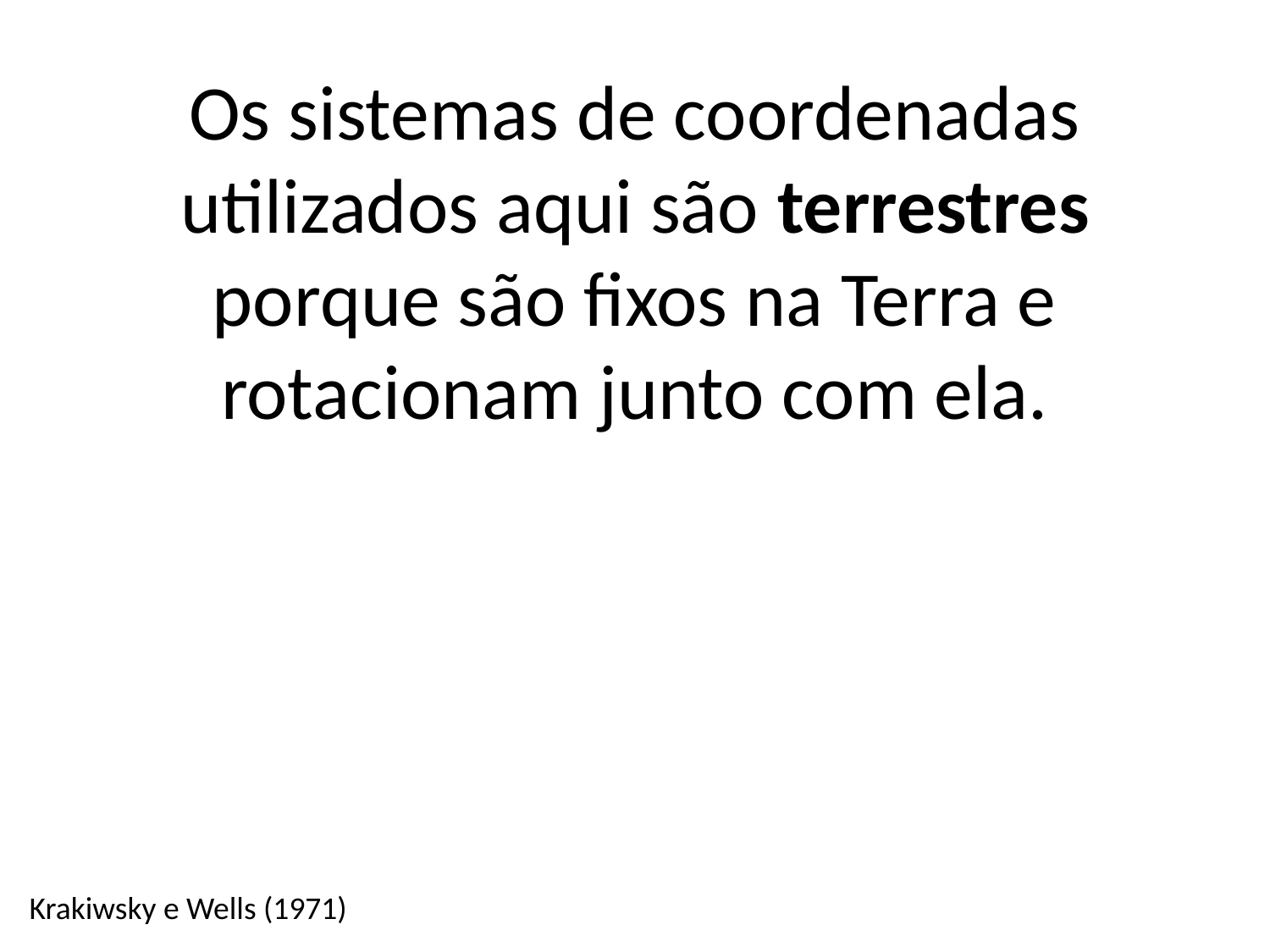

Os sistemas de coordenadas utilizados aqui são terrestres porque são fixos na Terra e rotacionam junto com ela.

Krakiwsky e Wells (1971)